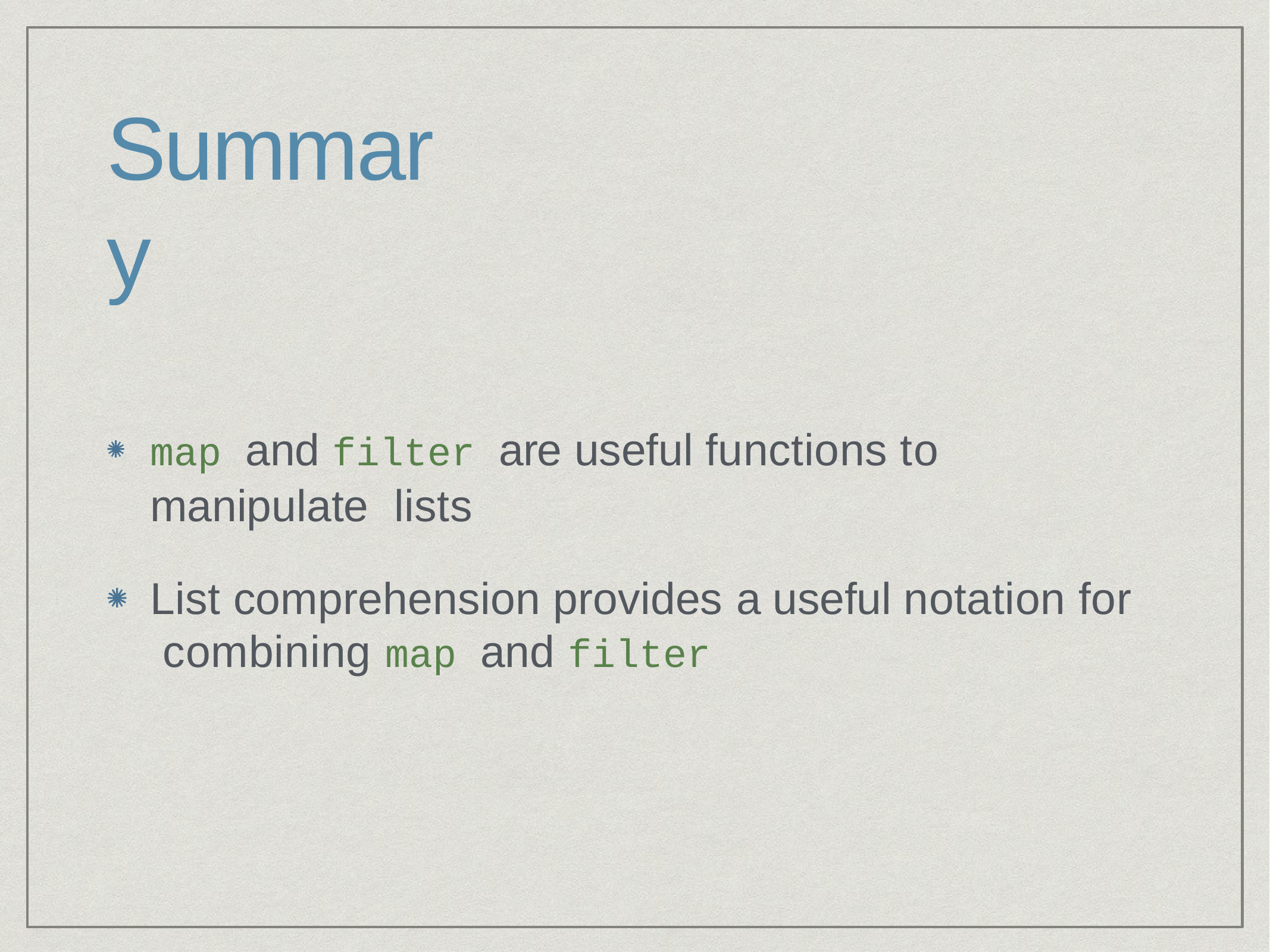

# Summary
map and filter are useful functions to manipulate  lists
List comprehension provides a useful notation for  combining map and filter